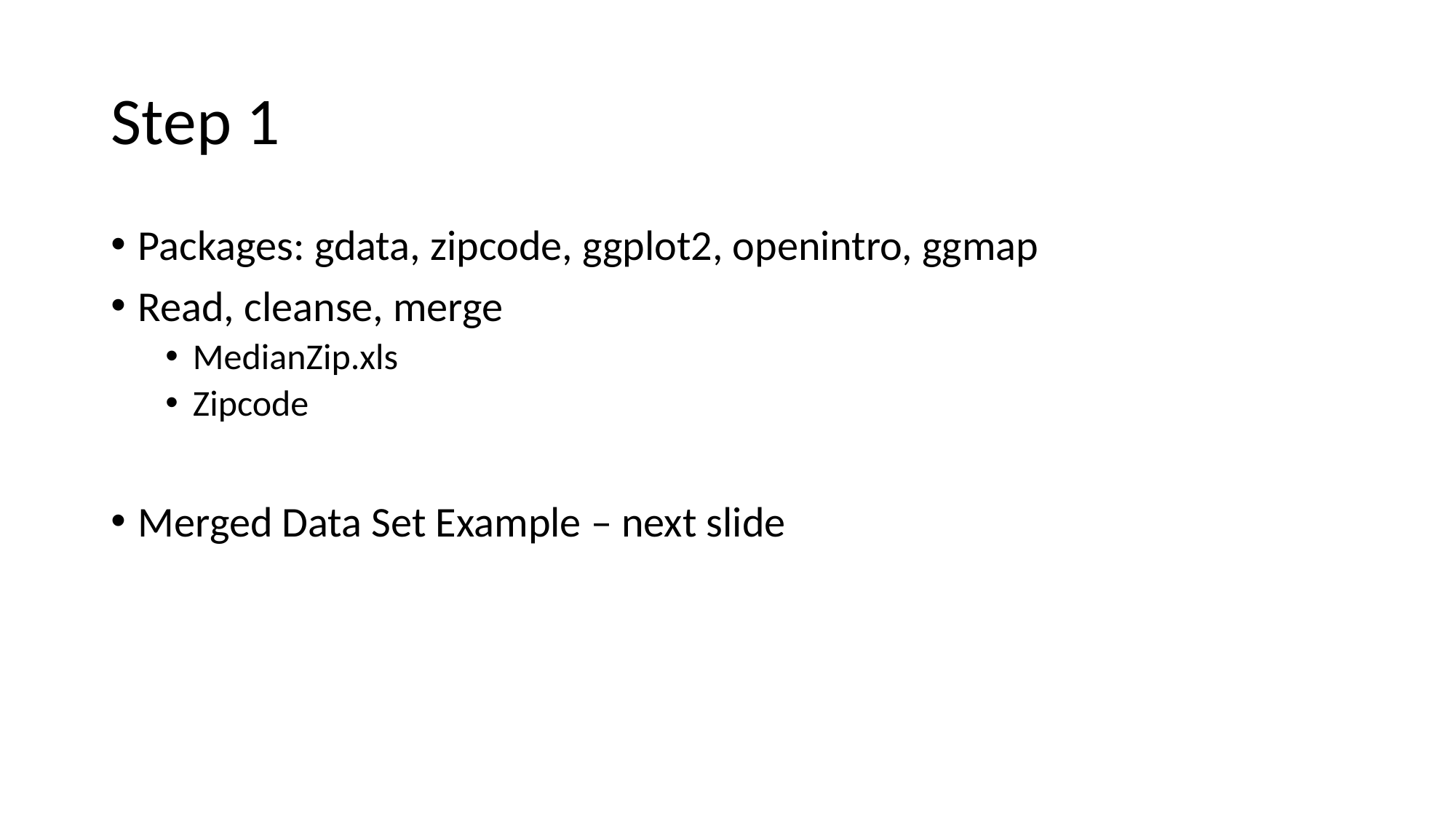

# Step 1
Packages: gdata, zipcode, ggplot2, openintro, ggmap
Read, cleanse, merge
MedianZip.xls
Zipcode

Merged Data Set Example – next slide